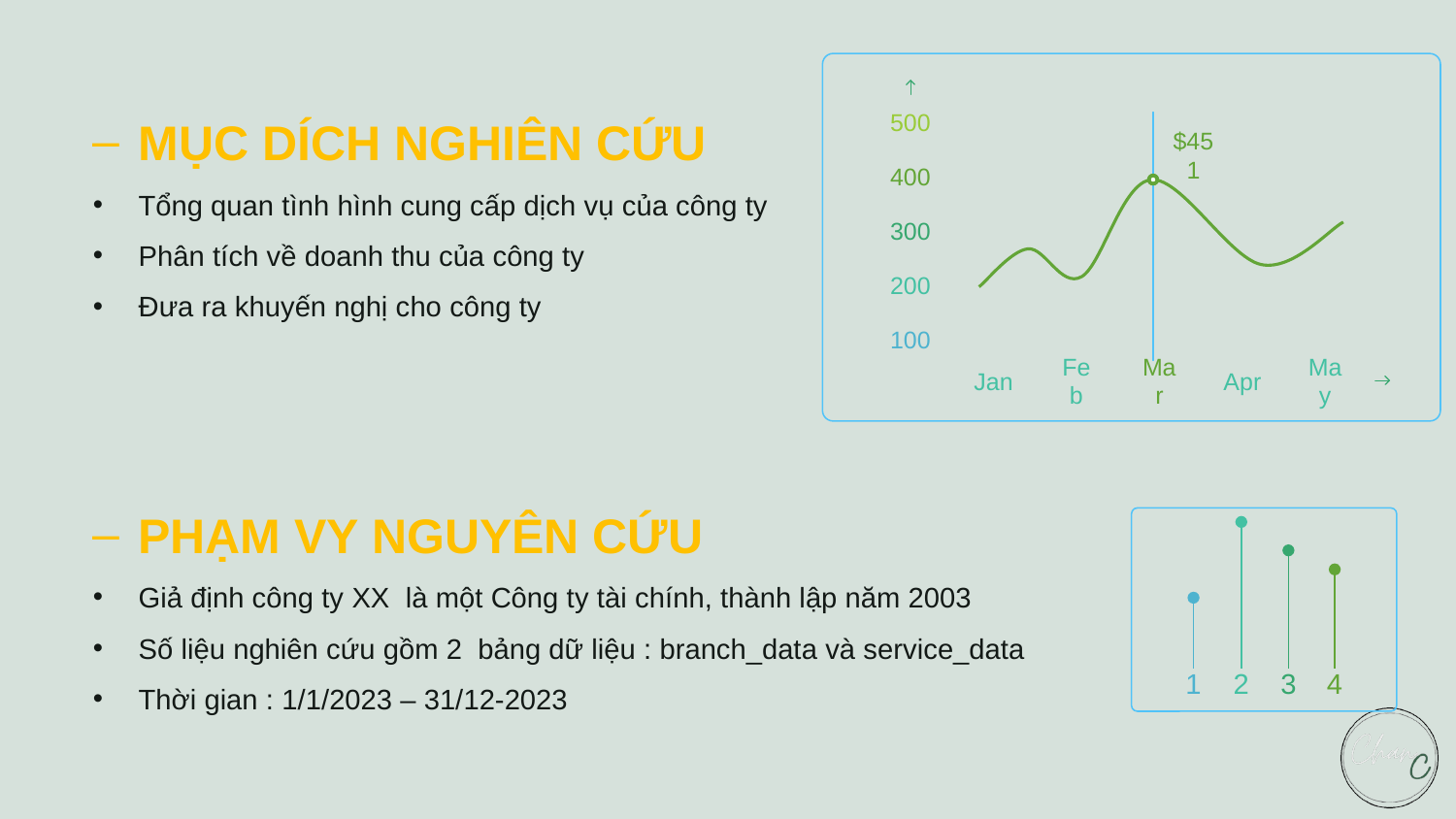

500
400
300
200
100
Jan
Feb
Mar
Apr
May

$451

MỤC DÍCH NGHIÊN CỨU
Tổng quan tình hình cung cấp dịch vụ của công ty
Phân tích về doanh thu của công ty
Đưa ra khuyến nghị cho công ty

PHẠM VY NGUYÊN CỨU
Giả định công ty XX  là một Công ty tài chính, thành lập năm 2003
Số liệu nghiên cứu gồm 2  bảng dữ liệu : branch_data và service_data
Thời gian : 1/1/2023 – 31/12-2023

2
3
4
1